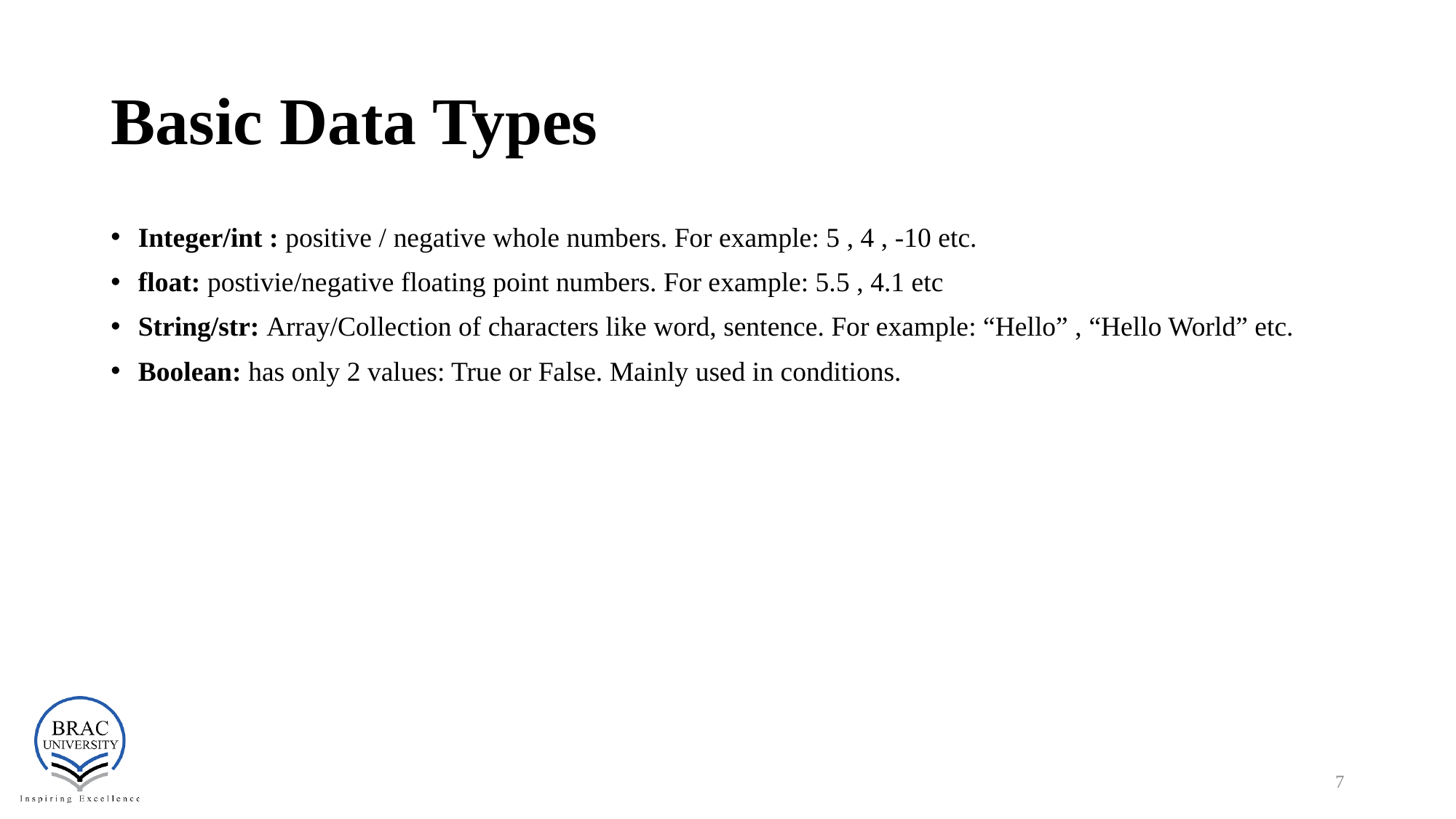

# Basic Data Types
Integer/int : positive / negative whole numbers. For example: 5 , 4 , -10 etc.
float: postivie/negative floating point numbers. For example: 5.5 , 4.1 etc
String/str: Array/Collection of characters like word, sentence. For example: “Hello” , “Hello World” etc.
Boolean: has only 2 values: True or False. Mainly used in conditions.
7